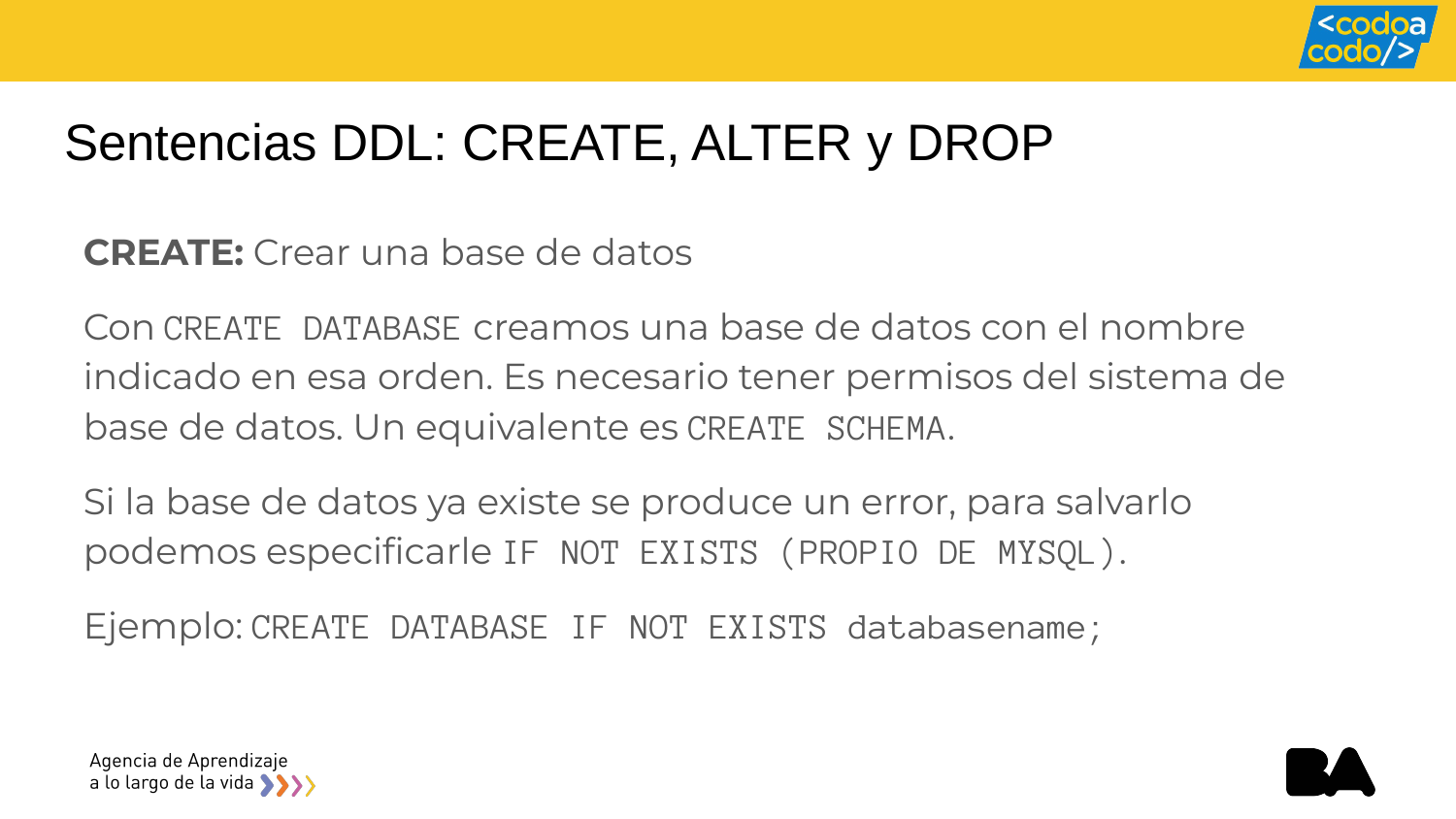

# Sentencias DDL: CREATE, ALTER y DROP
CREATE: Crear una base de datos
Con CREATE DATABASE creamos una base de datos con el nombre indicado en esa orden. Es necesario tener permisos del sistema de base de datos. Un equivalente es CREATE SCHEMA.
Si la base de datos ya existe se produce un error, para salvarlo podemos especificarle IF NOT EXISTS (PROPIO DE MYSQL).
Ejemplo: CREATE DATABASE IF NOT EXISTS databasename;